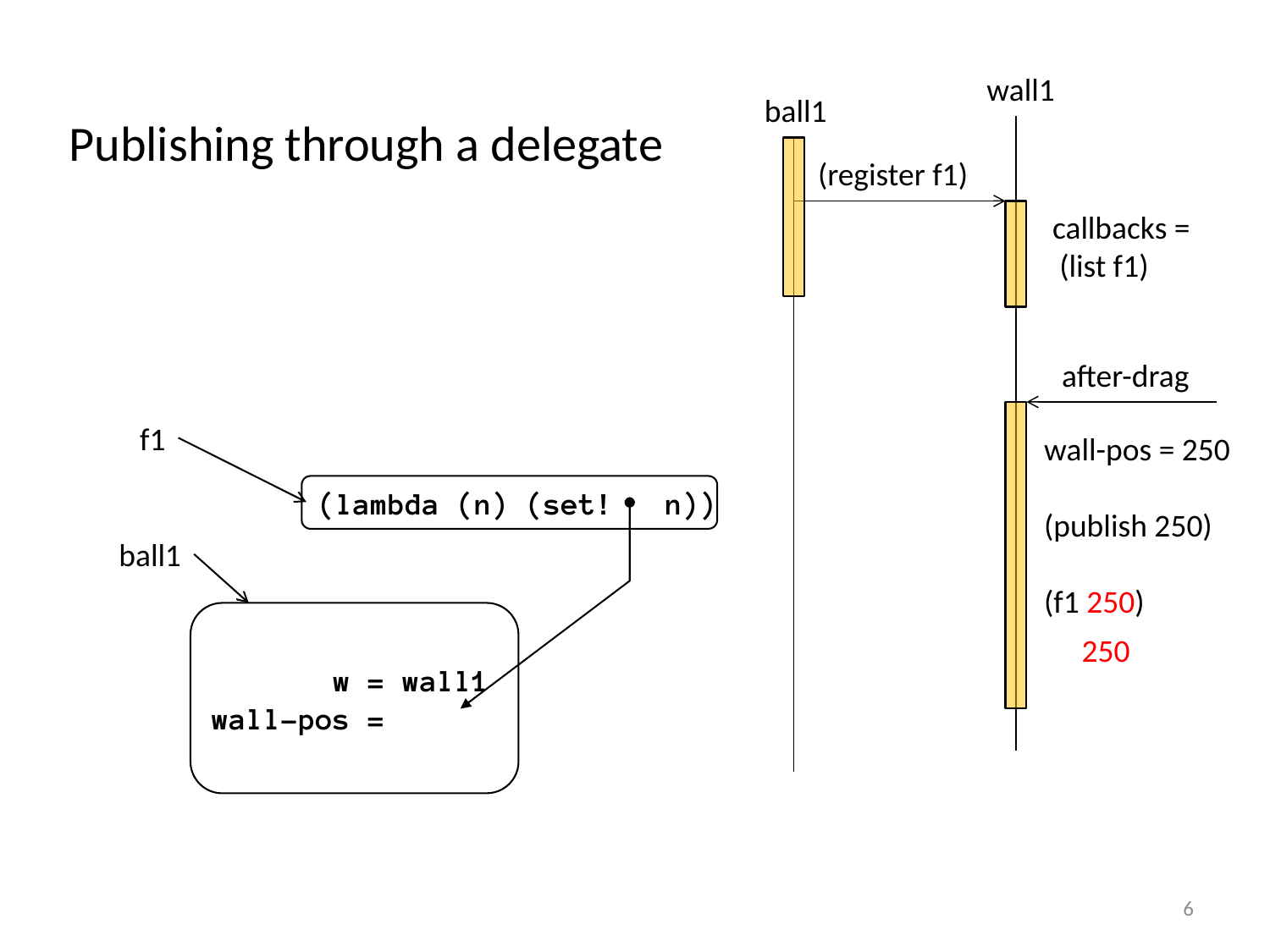

wall1
ball1
Publishing through a delegate

(register f1)

callbacks =
 (list f1)
after-drag

f1
wall-pos = 250

(publish 250)

(f1 250)

(lambda (n) (set!   n))

ball1
       w = wall1
wall-pos =
250
6